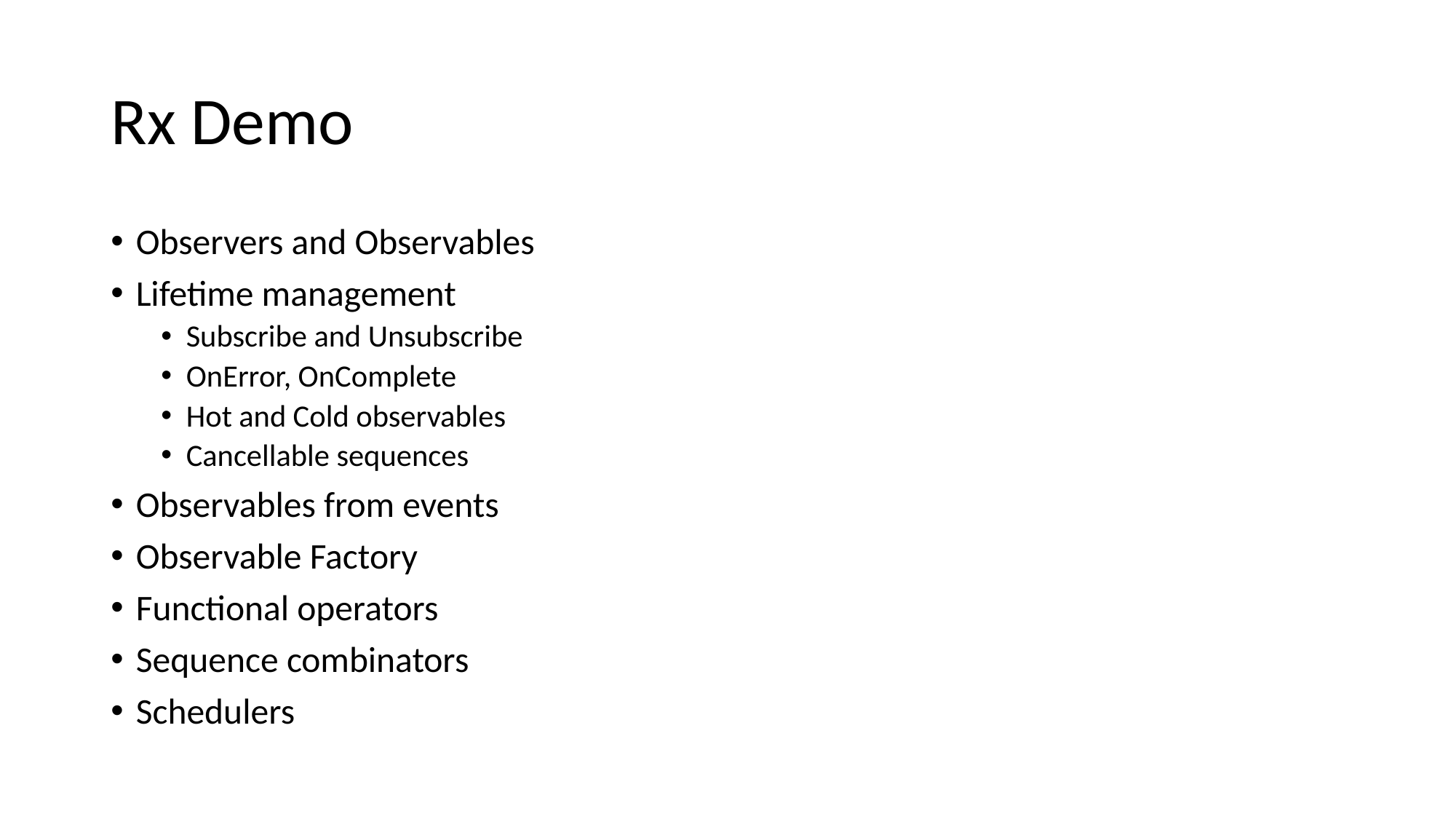

# Rx Demo
Observers and Observables
Lifetime management
Subscribe and Unsubscribe
OnError, OnComplete
Hot and Cold observables
Cancellable sequences
Observables from events
Observable Factory
Functional operators
Sequence combinators
Schedulers